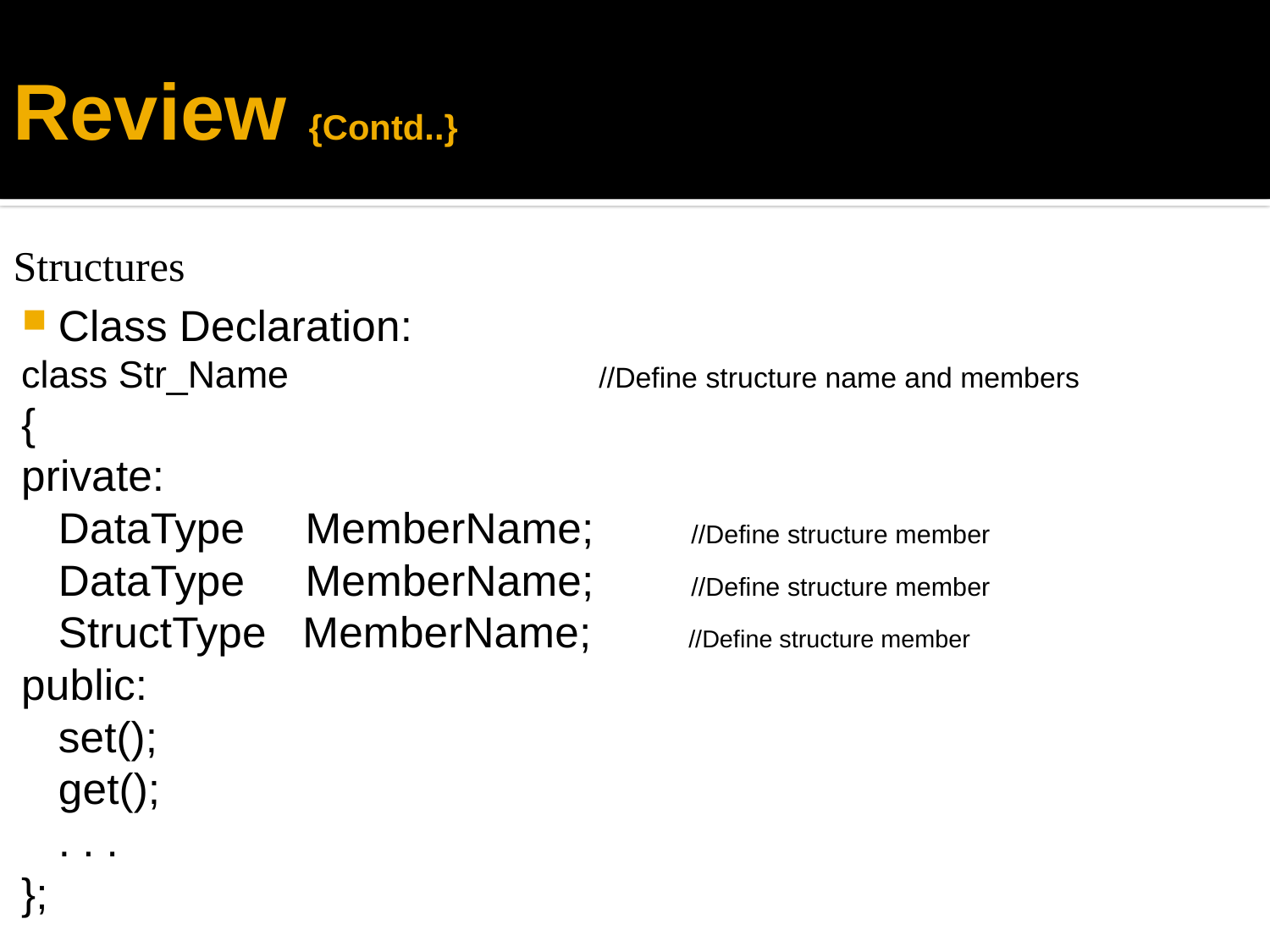

# Review {Contd..}
Structures
Class Declaration:
class Str_Name                                  //Define structure name and members
{
private:
	DataType     MemberName;        //Define structure member
	DataType     MemberName;        //Define structure member
	StructType   MemberName;        //Define structure member
public:
	set();
	get();
	. . .
};